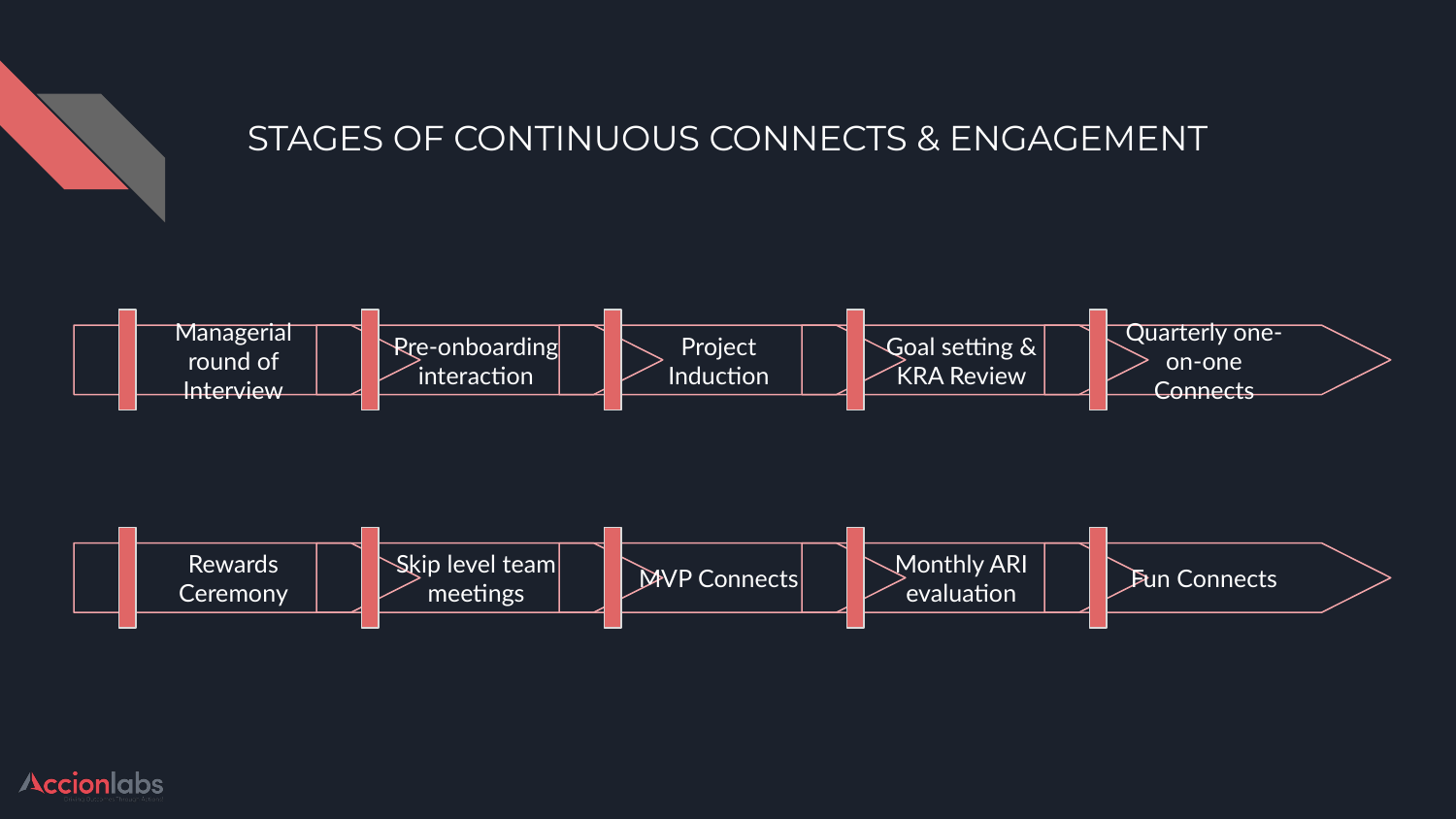

# STAGES OF CONTINUOUS CONNECTS & ENGAGEMENT

Managerial round of Interview

Pre-onboarding interaction

Project Induction

Goal setting & KRA Review

Quarterly one-on-one Connects

Rewards Ceremony

Skip level team meetings

MVP Connects

Monthly ARI evaluation

Fun Connects